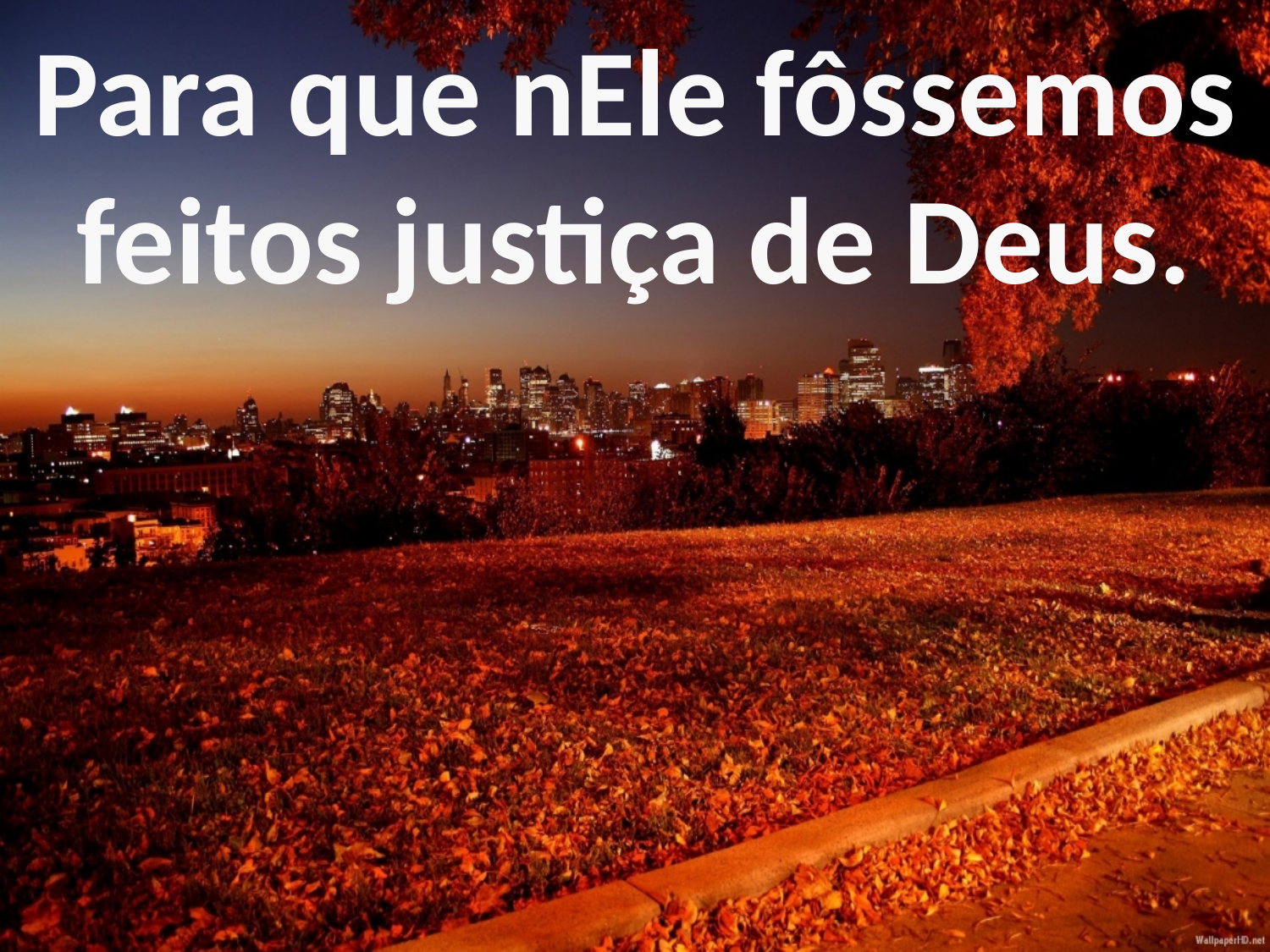

Para que nEle fôssemos feitos justiça de Deus.